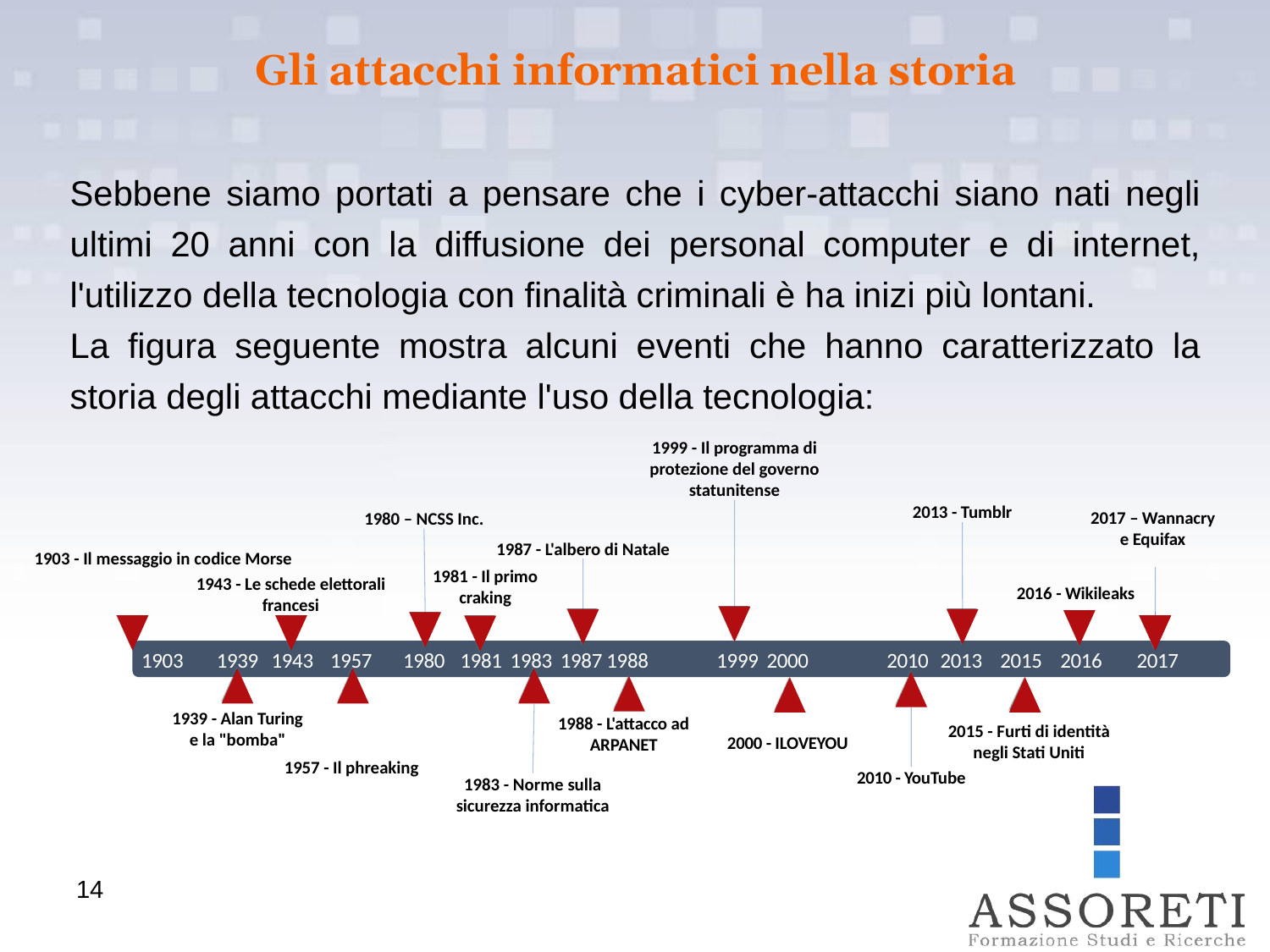

Gli attacchi informatici nella storia
Sebbene siamo portati a pensare che i cyber-attacchi siano nati negli ultimi 20 anni con la diffusione dei personal computer e di internet, l'utilizzo della tecnologia con finalità criminali è ha inizi più lontani.
La figura seguente mostra alcuni eventi che hanno caratterizzato la storia degli attacchi mediante l'uso della tecnologia:
1999 - Il programma di protezione del governo statunitense
2013 - Tumblr
2017 – Wannacry
e Equifax
1980 – NCSS Inc.
1987 - L'albero di Natale
1903 - Il messaggio in codice Morse
1981 - Il primo craking
1943 - Le schede elettorali francesi
2016 - Wikileaks

1903
1939
1943
1957
1980
1981
1983
1987
1988
1999
2000
2010
2013
2015
2016
2017

1939 - Alan Turing
e la "bomba"
1988 - L'attacco ad ARPANET
2015 - Furti di identità negli Stati Uniti
2000 - ILOVEYOU
1957 - Il phreaking
2010 - YouTube
1983 - Norme sulla sicurezza informatica
14